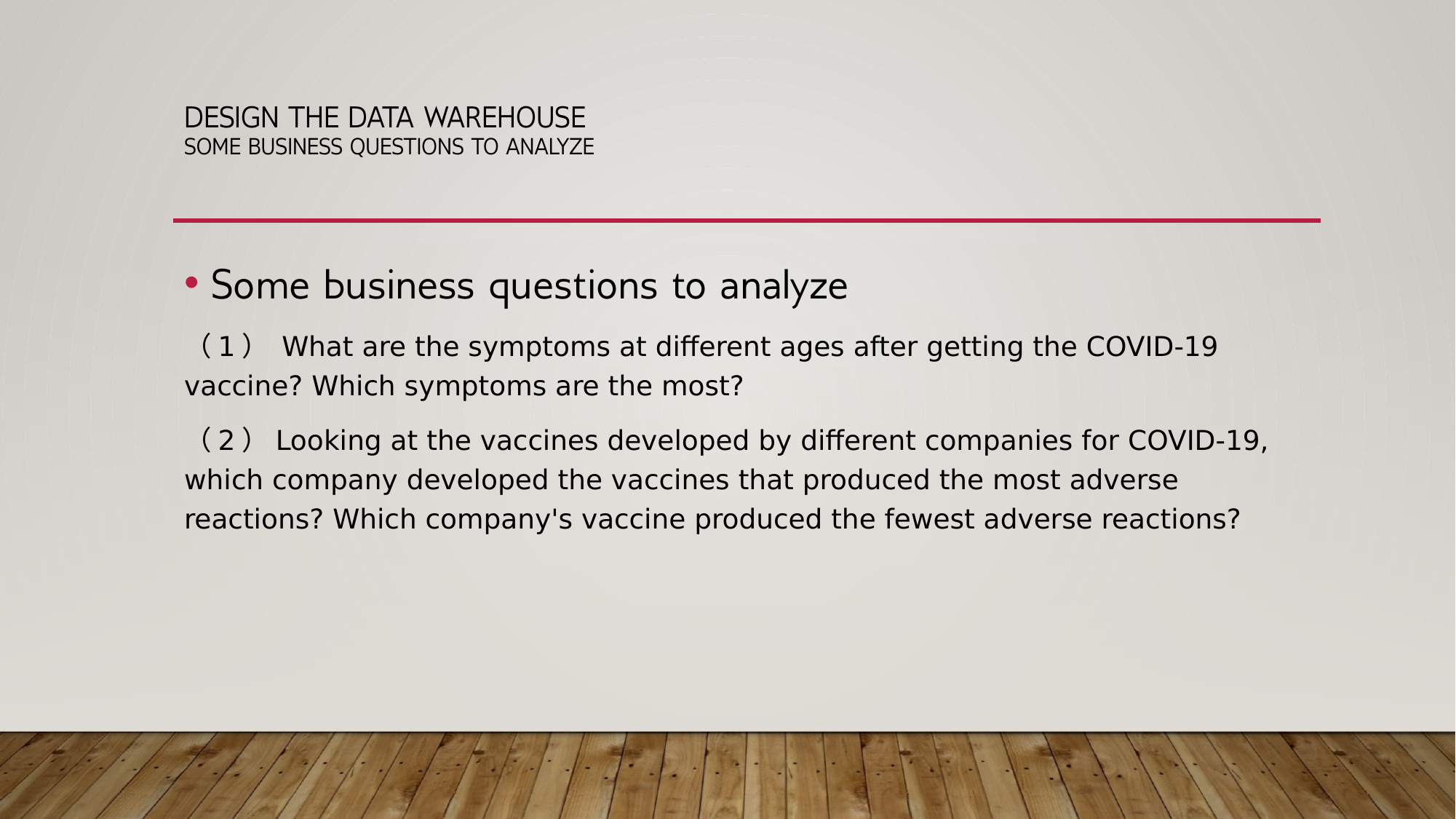

# Design the Data Warehouse Some business questions to analyze
Some business questions to analyze
（1） What are the symptoms at different ages after getting the COVID-19 vaccine? Which symptoms are the most?
（2）Looking at the vaccines developed by different companies for COVID-19, which company developed the vaccines that produced the most adverse reactions? Which company's vaccine produced the fewest adverse reactions?